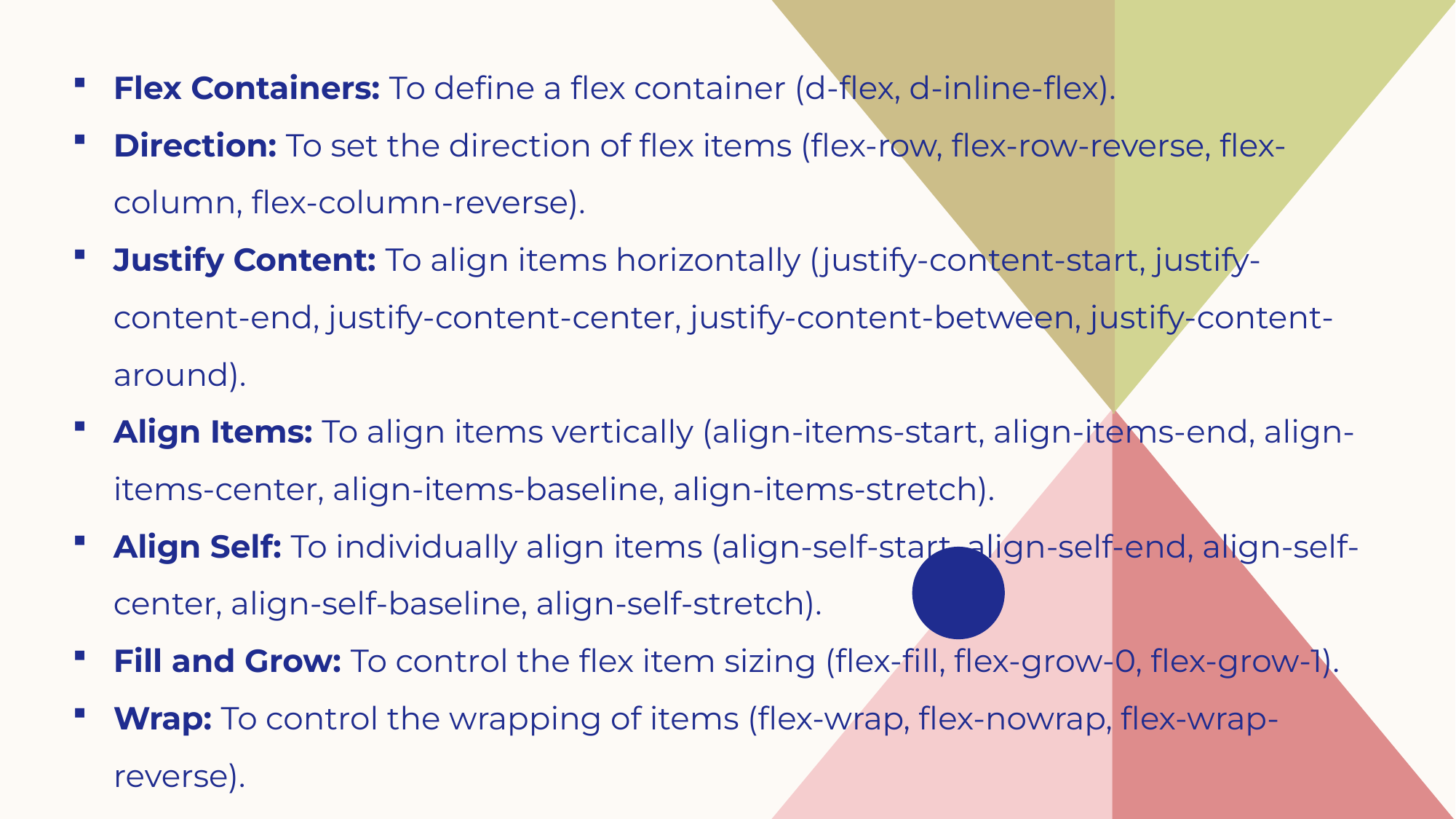

Flex Containers: To define a flex container (d-flex, d-inline-flex).
Direction: To set the direction of flex items (flex-row, flex-row-reverse, flex-column, flex-column-reverse).
Justify Content: To align items horizontally (justify-content-start, justify-content-end, justify-content-center, justify-content-between, justify-content-around).
Align Items: To align items vertically (align-items-start, align-items-end, align-items-center, align-items-baseline, align-items-stretch).
Align Self: To individually align items (align-self-start, align-self-end, align-self-center, align-self-baseline, align-self-stretch).
Fill and Grow: To control the flex item sizing (flex-fill, flex-grow-0, flex-grow-1).
Wrap: To control the wrapping of items (flex-wrap, flex-nowrap, flex-wrap-reverse).